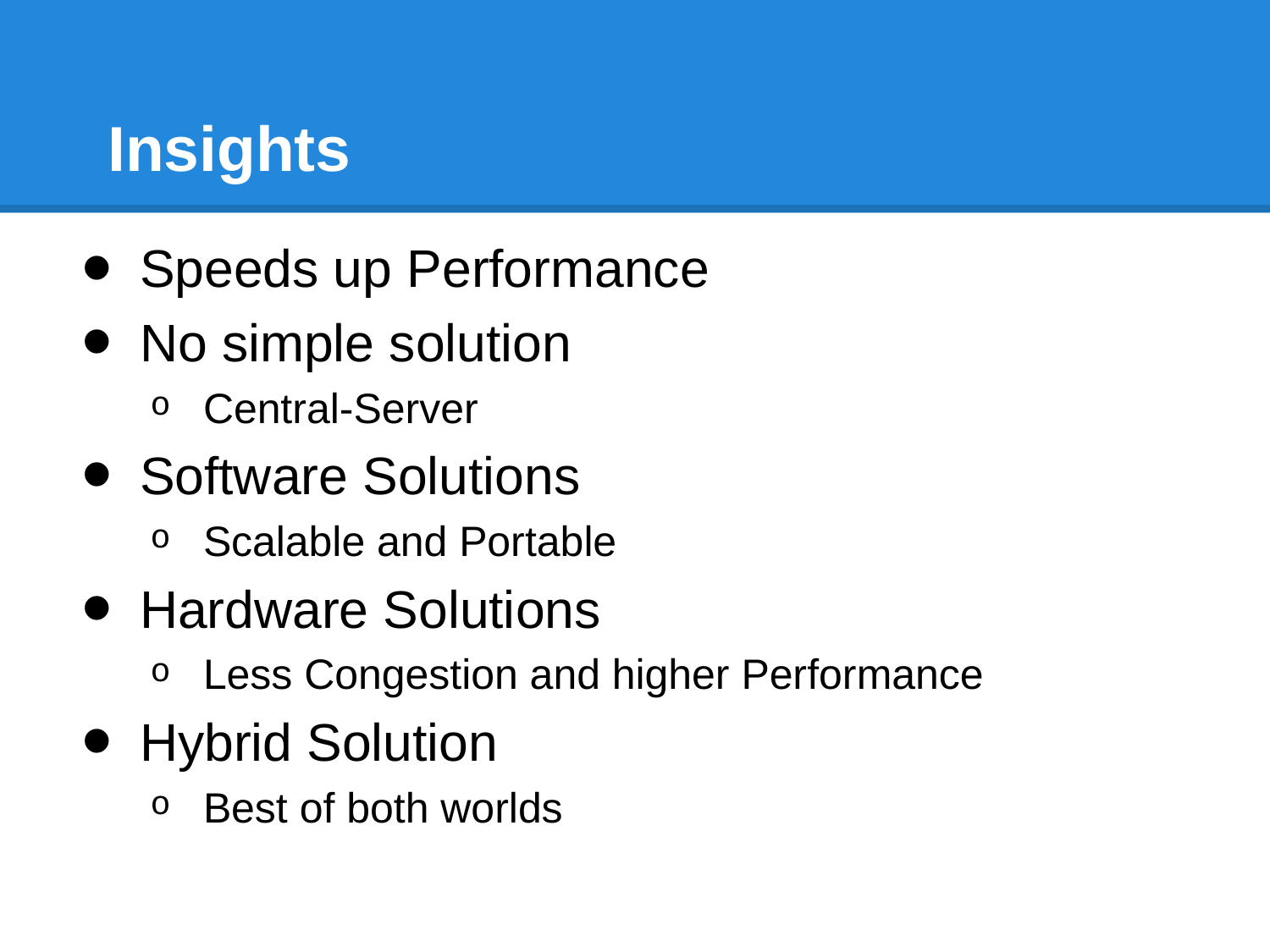

# Insights
Speeds up Performance
No simple solution
Central-Server
Software Solutions
Scalable and Portable
Hardware Solutions
Less Congestion and higher Performance
Hybrid Solution
Best of both worlds